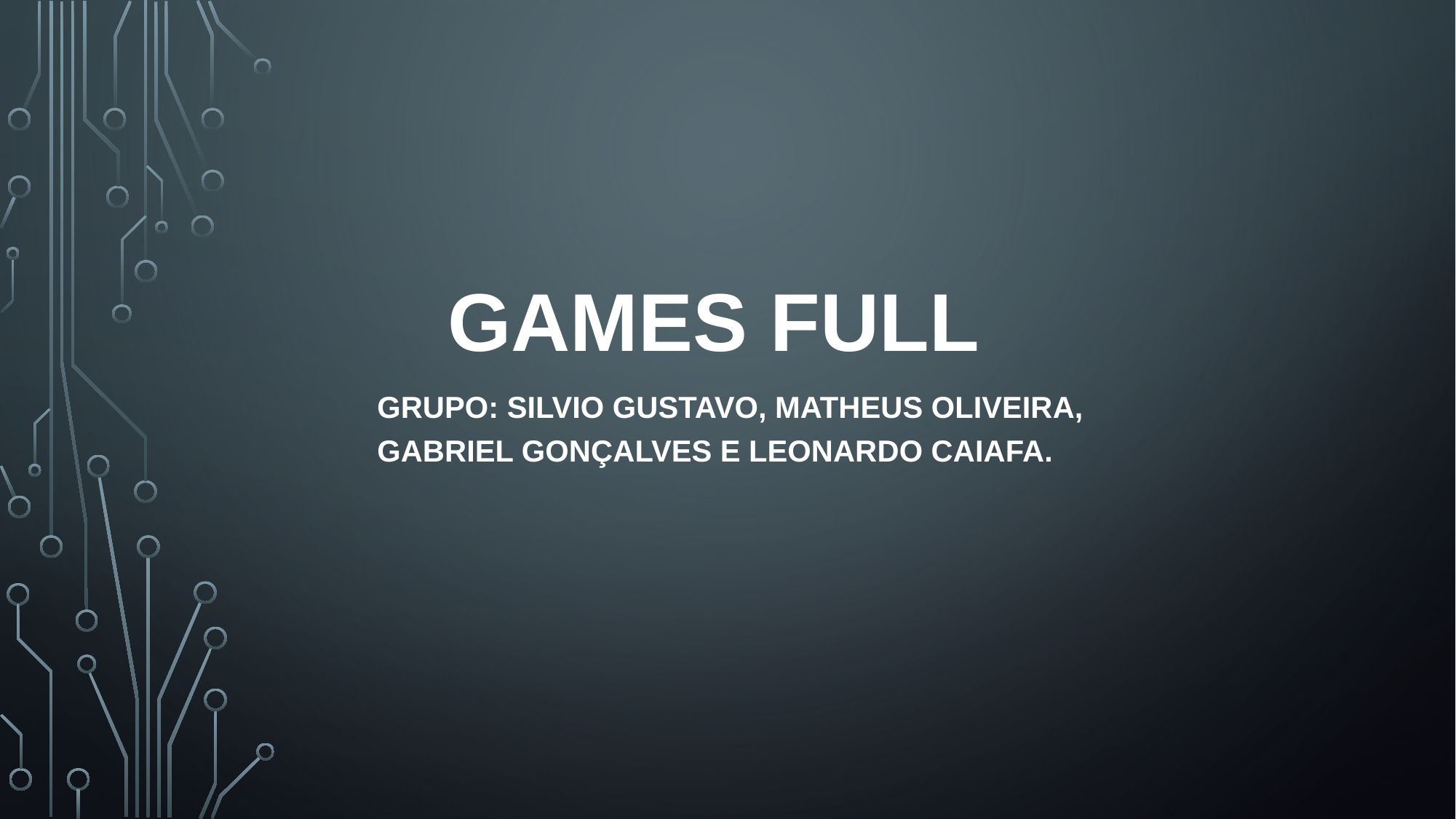

# Games Full
Grupo: Silvio Gustavo, Matheus oliveira, Gabriel Gonçalves e Leonardo caiafa.